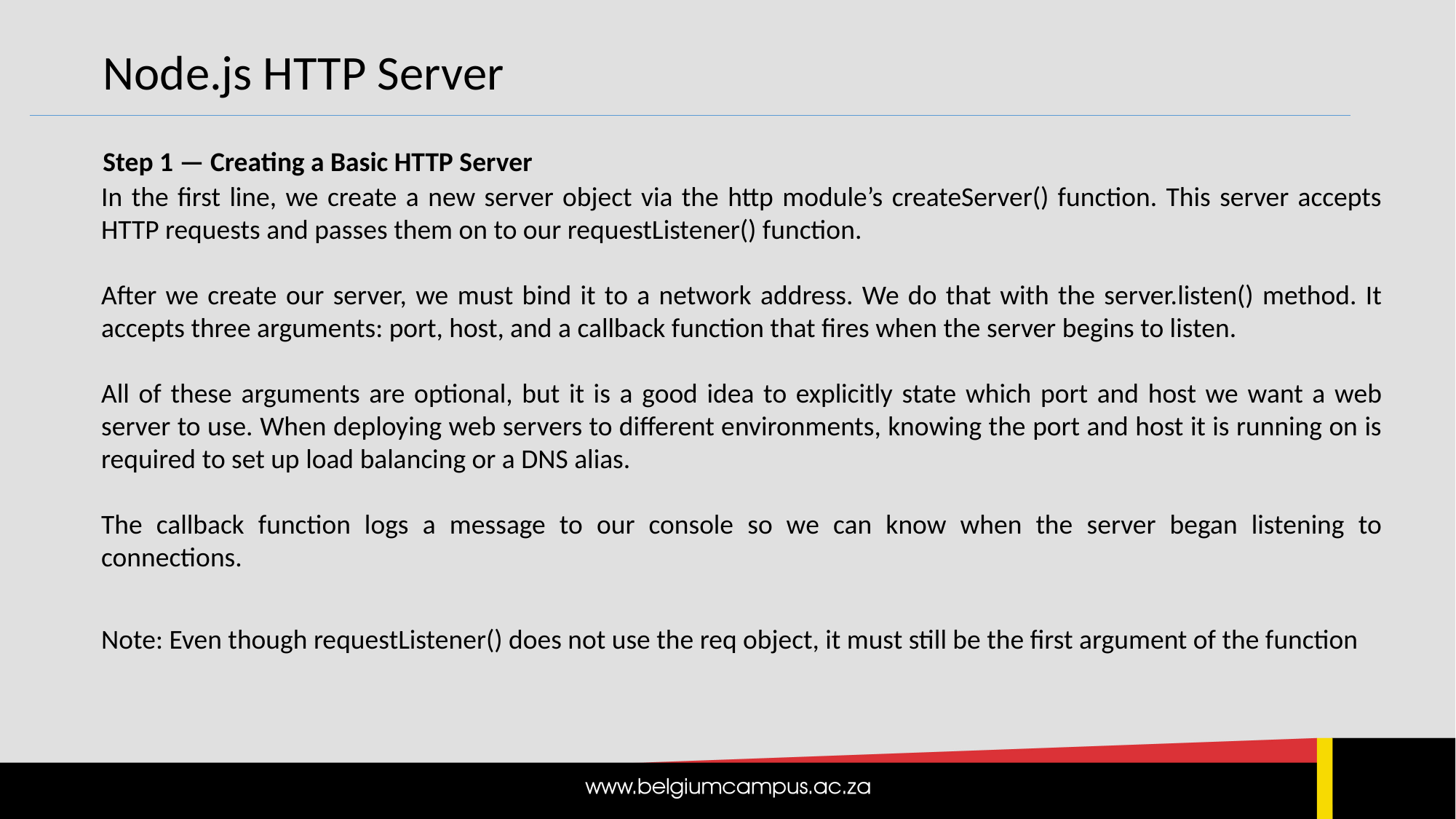

Node.js HTTP Server
Step 1 — Creating a Basic HTTP Server
In the first line, we create a new server object via the http module’s createServer() function. This server accepts HTTP requests and passes them on to our requestListener() function.

After we create our server, we must bind it to a network address. We do that with the server.listen() method. It accepts three arguments: port, host, and a callback function that fires when the server begins to listen.

All of these arguments are optional, but it is a good idea to explicitly state which port and host we want a web server to use. When deploying web servers to different environments, knowing the port and host it is running on is required to set up load balancing or a DNS alias.

The callback function logs a message to our console so we can know when the server began listening to connections.
Note: Even though requestListener() does not use the req object, it must still be the first argument of the function